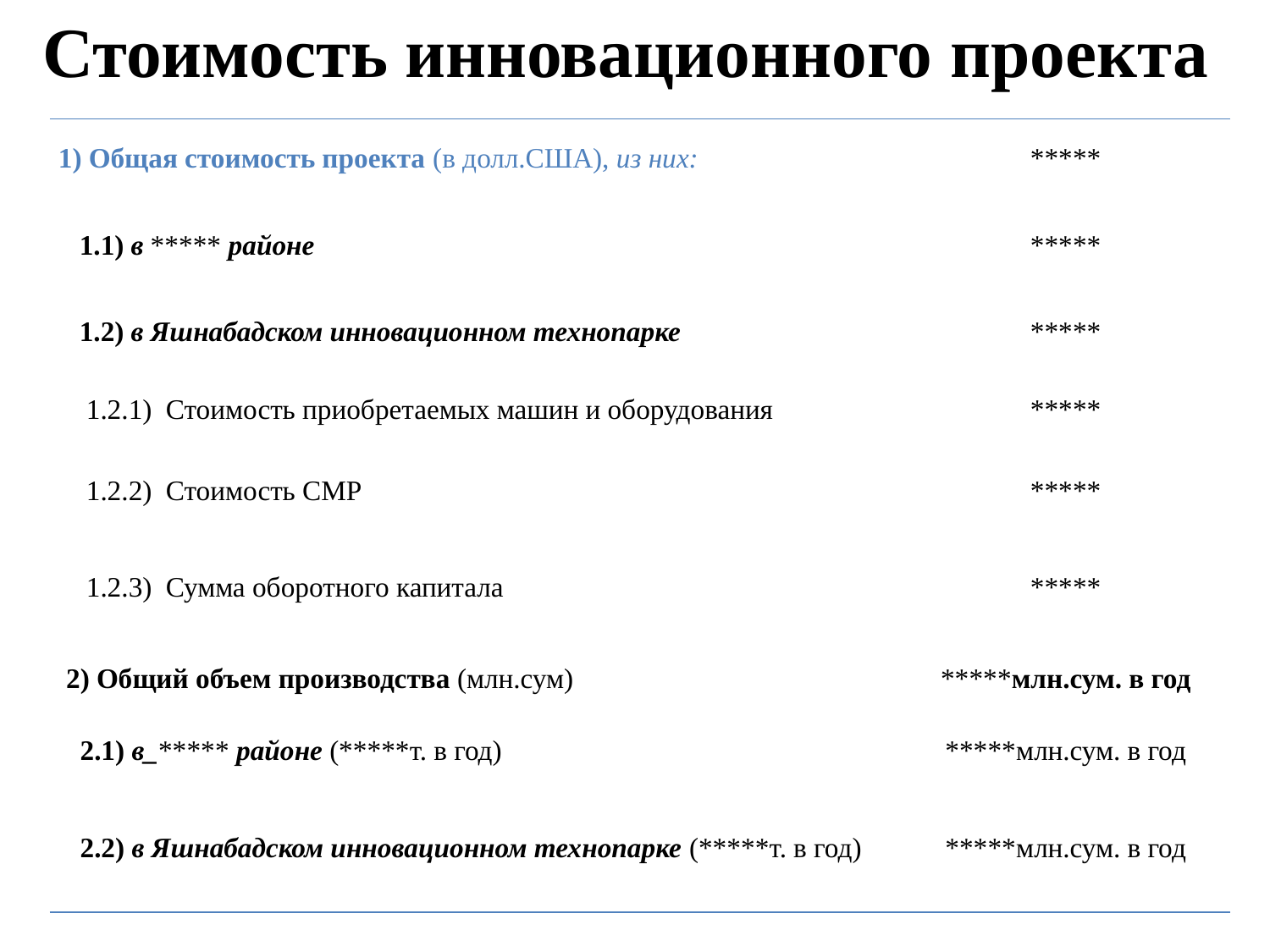

# Стоимость инновационного проекта
| 1) Общая стоимость проекта (в долл.США), из них: | \*\*\*\*\* |
| --- | --- |
| 1.1) в \*\*\*\*\* районе | \*\*\*\*\* |
| 1.2) в Яшнабадском инновационном технопарке | \*\*\*\*\* |
| 1.2.1) Стоимость приобретаемых машин и оборудования | \*\*\*\*\* |
| 1.2.2) Стоимость СМР | \*\*\*\*\* |
| 1.2.3) Сумма оборотного капитала | \*\*\*\*\* |
| 2) Общий объем производства (млн.сум) | \*\*\*\*\*млн.сум. в год |
| 2.1) в\_\*\*\*\*\* районе (\*\*\*\*\*т. в год) | \*\*\*\*\*млн.сум. в год |
| 2.2) в Яшнабадском инновационном технопарке (\*\*\*\*\*т. в год) | \*\*\*\*\*млн.сум. в год |